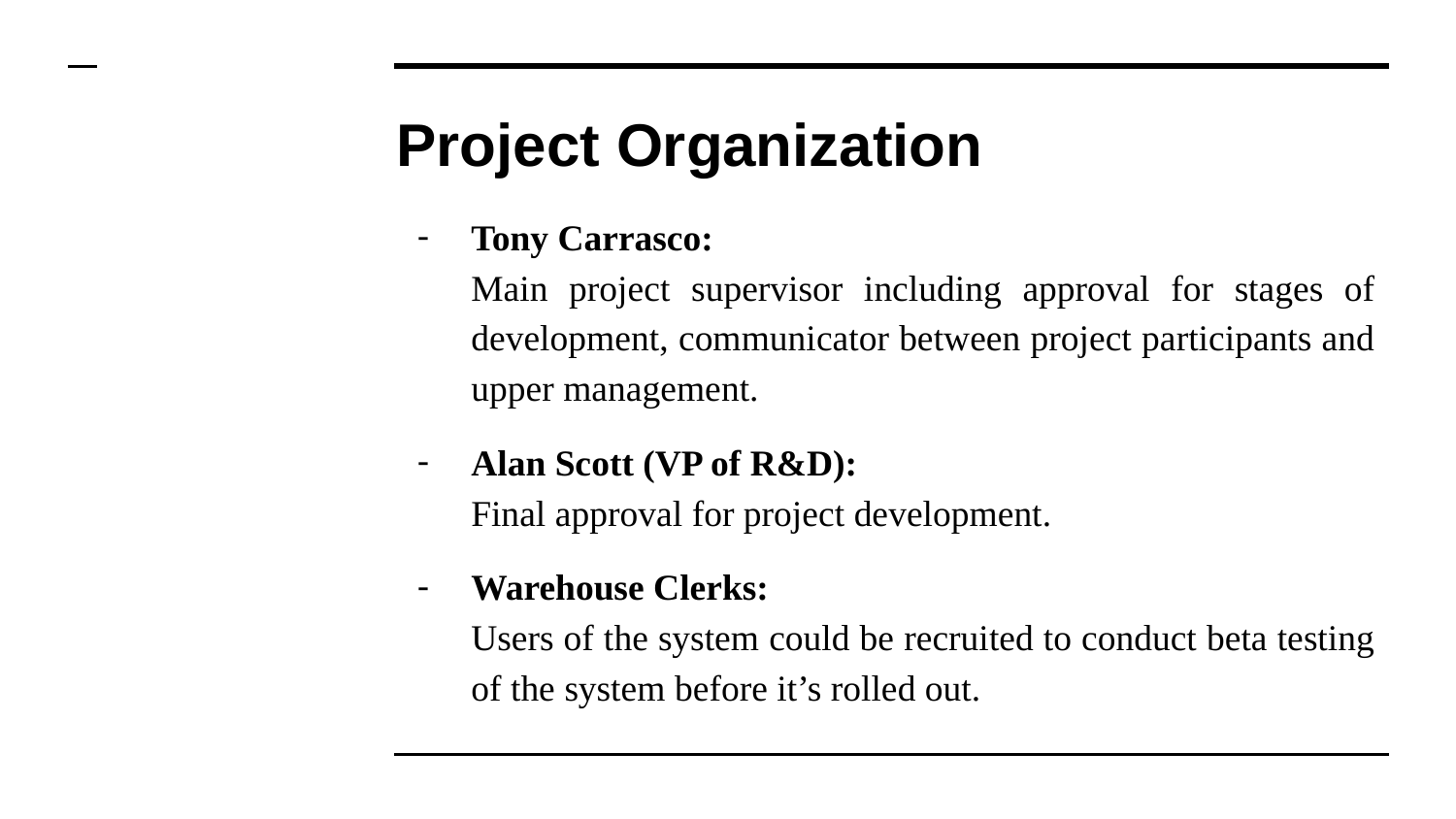

# Project Organization
Tony Carrasco:
Main project supervisor including approval for stages of development, communicator between project participants and upper management.
Alan Scott (VP of R&D):
Final approval for project development.
Warehouse Clerks:
Users of the system could be recruited to conduct beta testing of the system before it’s rolled out.